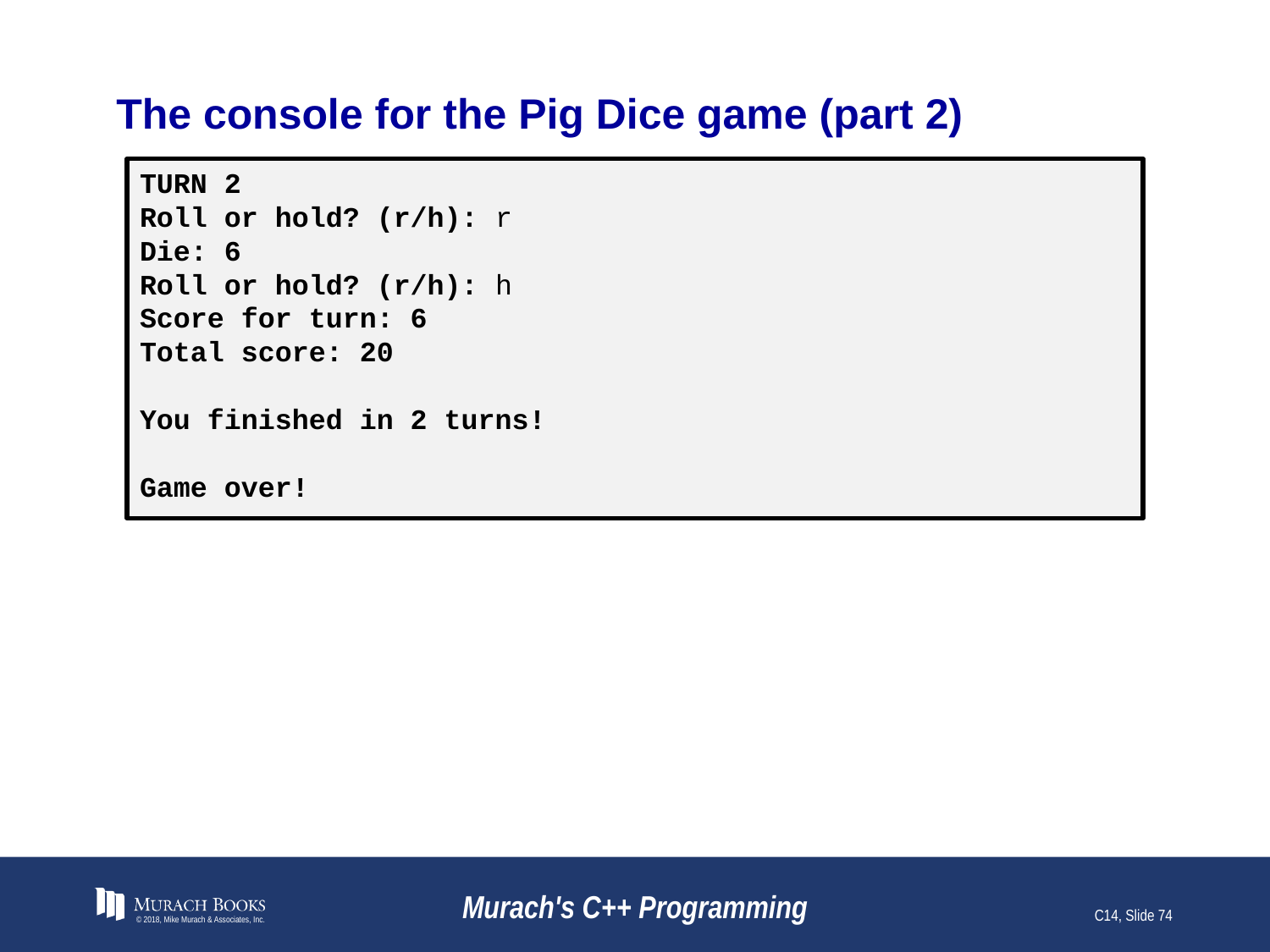

# The console for the Pig Dice game (part 2)
TURN 2
Roll or hold? (r/h): r
Die: 6
Roll or hold? (r/h): h
Score for turn: 6
Total score: 20

You finished in 2 turns!

Game over!

© 2018, Mike Murach & Associates, Inc.
Murach's C++ Programming

C14, Slide 74